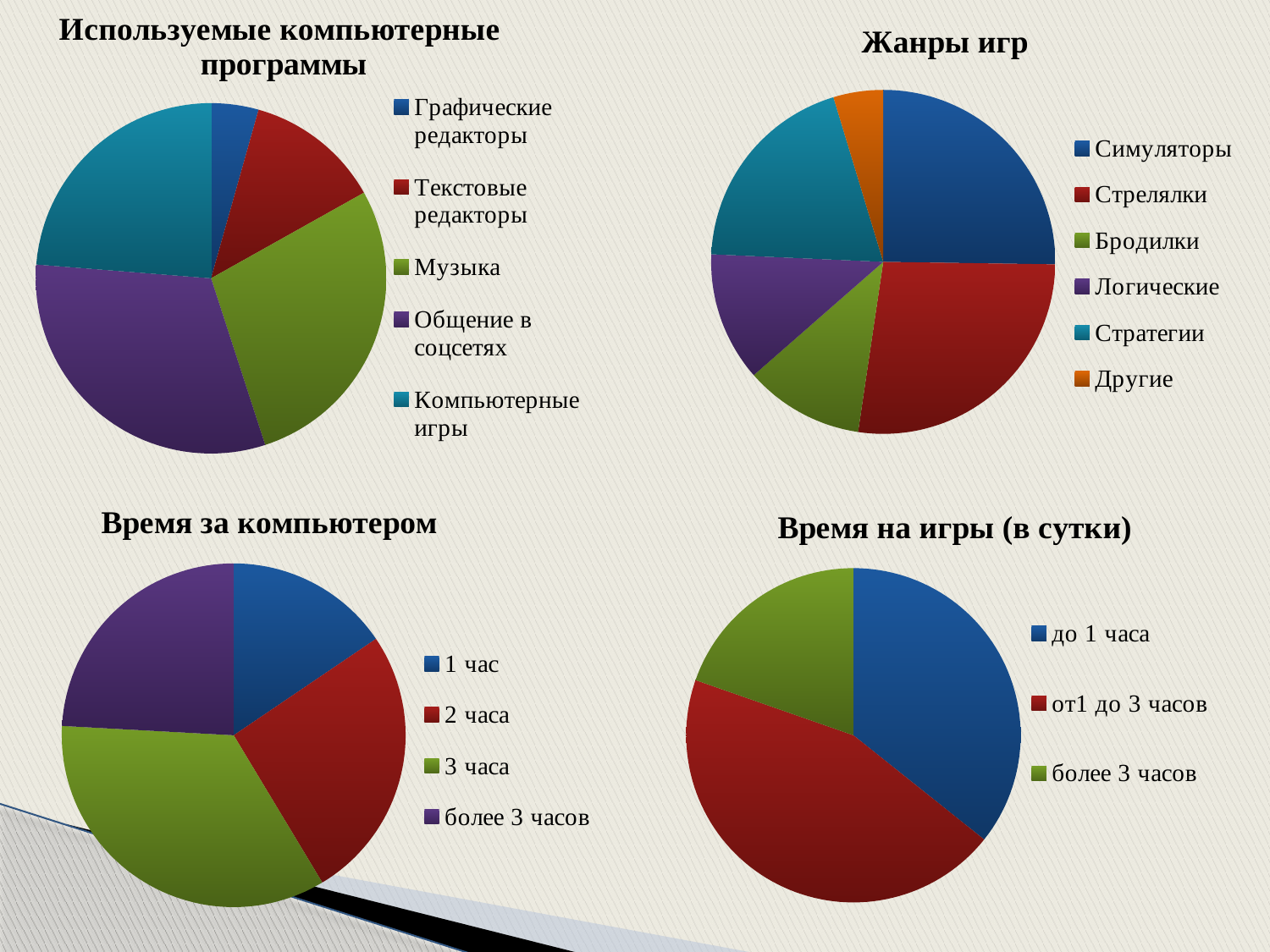

### Chart: Жанры игр

| Category | Продажи |
|---|---|
| Симуляторы | 27.0 |
| Стрелялки | 29.0 |
| Бродилки | 12.0 |
| Логические | 13.0 |
| Стратегии | 21.0 |
| Другие | 5.0 |

### Chart: Используемые компьютерные
программы

| Category | Продажи |
|---|---|
| Графические редакторы | 7.0 |
| Текстовые редакторы | 20.0 |
| Музыка | 45.0 |
| Общение в соцсетях | 50.0 |
| Компьютерные игры | 38.0 |

### Chart: Время за компьютером

| Category | Продажи |
|---|---|
| 1 час | 9.0 |
| 2 часа | 15.0 |
| 3 часа | 20.0 |
| более 3 часов | 14.0 |

### Chart: Время на игры (в сутки)

| Category | Продажи |
|---|---|
| до 1 часа | 20.0 |
| от1 до 3 часов | 25.0 |
| более 3 часов | 11.0 |